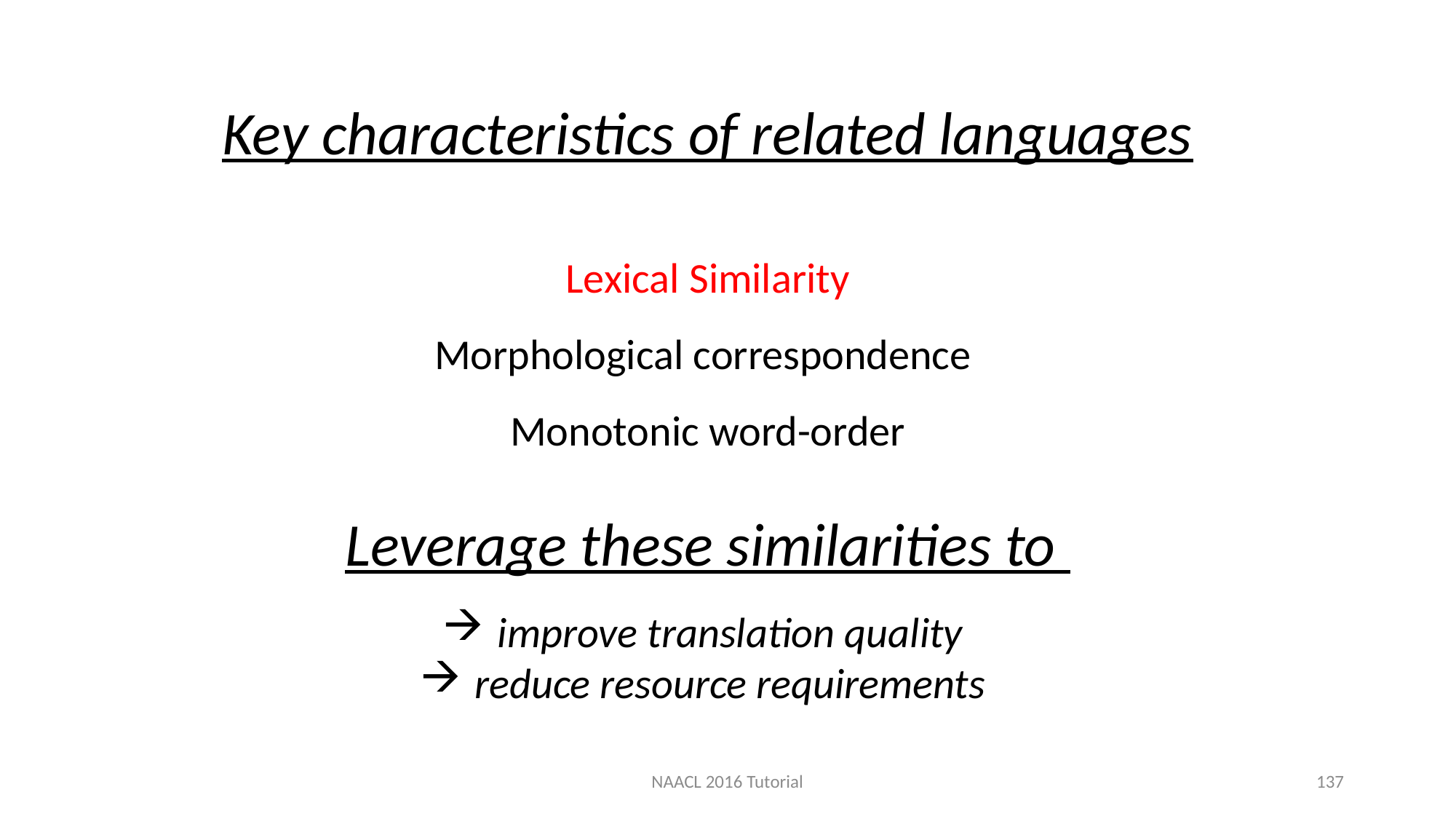

Key characteristics of related languages

Lexical Similarity
Morphological correspondence
Monotonic word-order

Leverage these similarities to
improve translation quality
reduce resource requirements
NAACL 2016 Tutorial
137